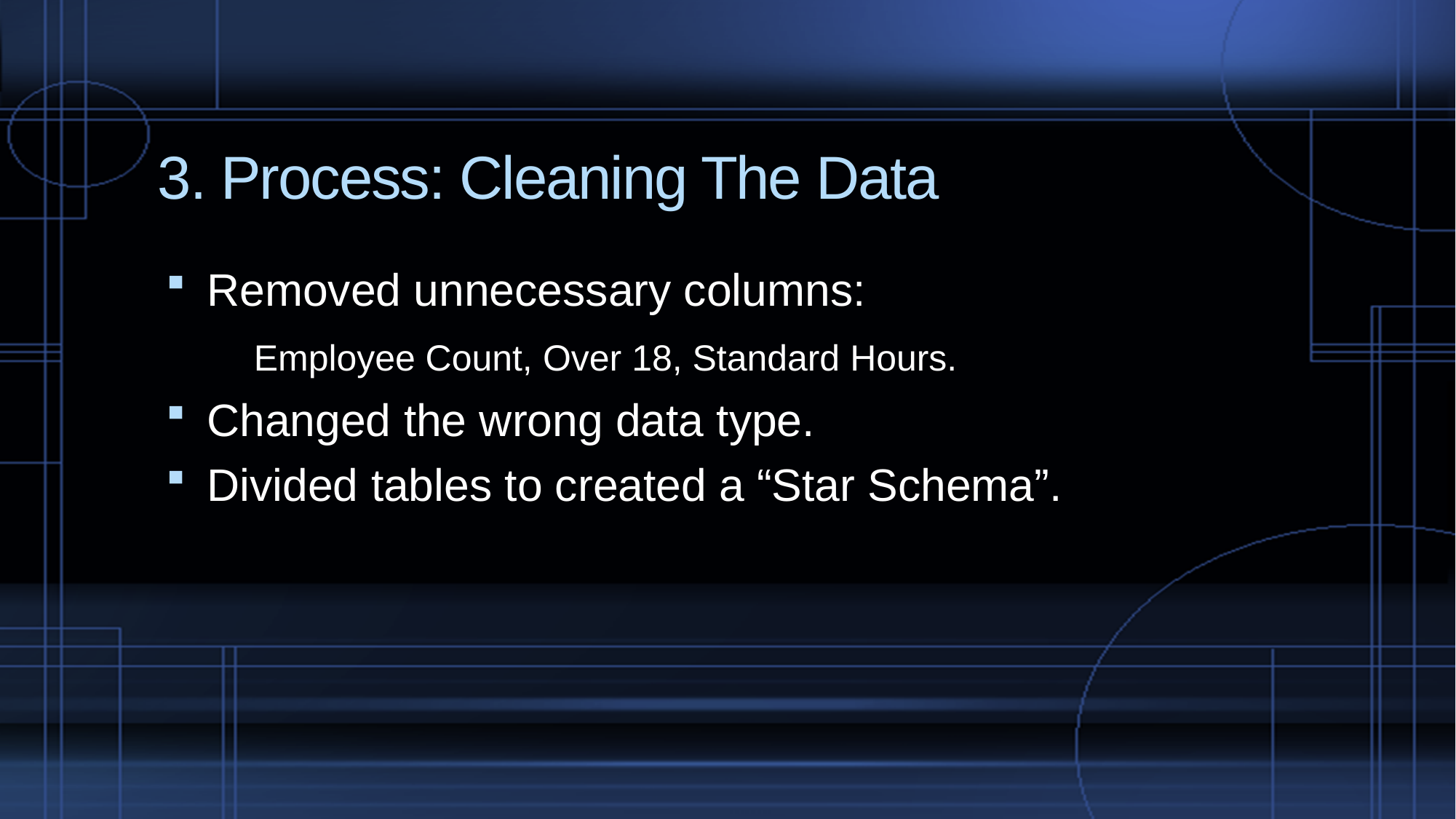

# 3. Process: Cleaning The Data
Removed unnecessary columns:
       Employee Count, Over 18, Standard Hours.
Changed the wrong data type.
Divided tables to created a “Star Schema”.